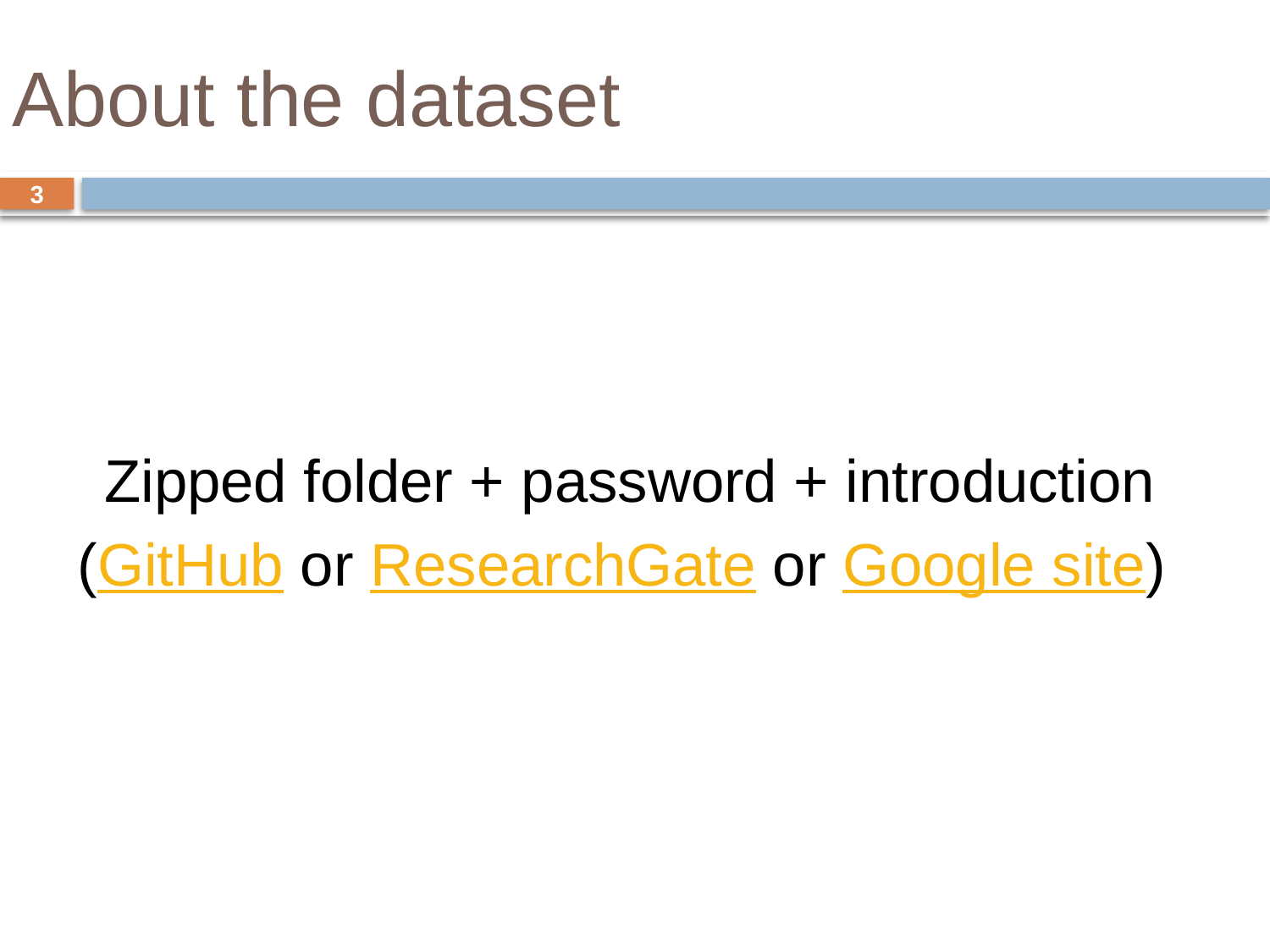

# About the dataset
3
Zipped folder + password + introduction
(GitHub or ResearchGate or Google site)